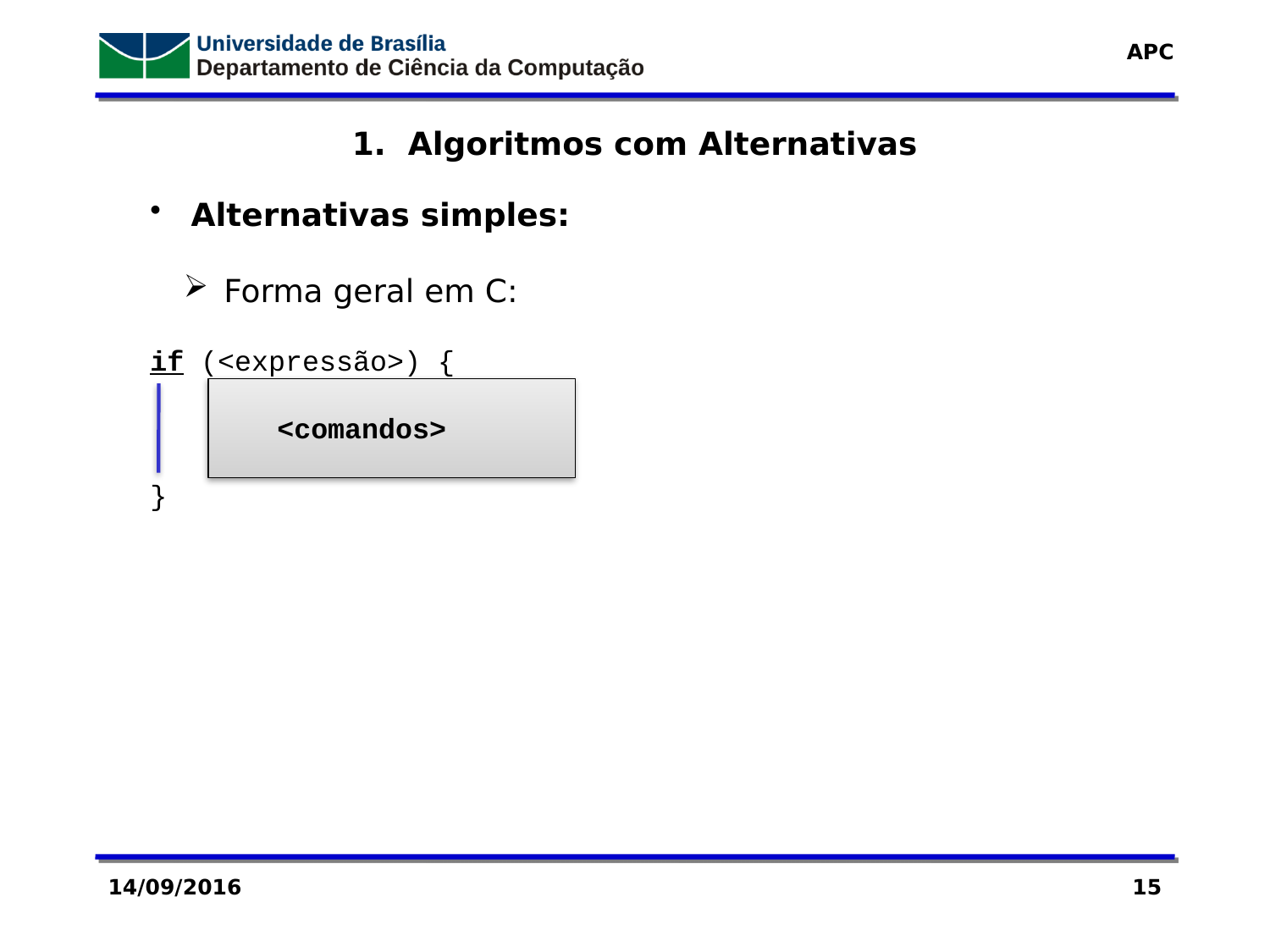

1.  Algoritmos com Alternativas
 Alternativas simples:

 Forma geral em C:

if (<expressão>) {

	<comandos>

}

14/09/2016
15